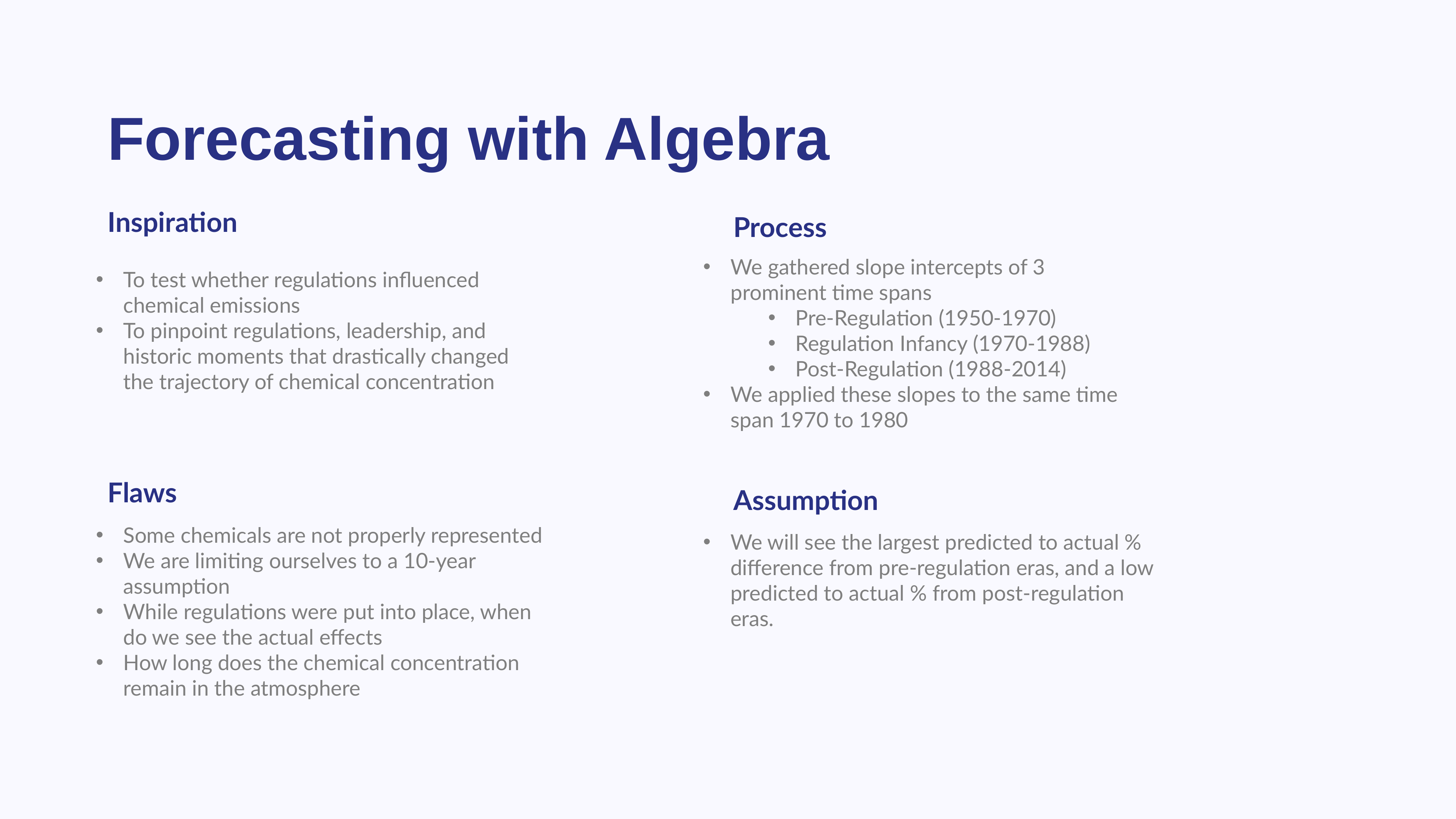

Forecasting with Algebra
Inspiration
Process
We gathered slope intercepts of 3 prominent time spans
Pre-Regulation (1950-1970)
Regulation Infancy (1970-1988)
Post-Regulation (1988-2014)
We applied these slopes to the same time span 1970 to 1980

To test whether regulations influenced chemical emissions
To pinpoint regulations, leadership, and historic moments that drastically changed the trajectory of chemical concentration
Flaws
Assumption
Some chemicals are not properly represented
We are limiting ourselves to a 10-year assumption
While regulations were put into place, when do we see the actual effects
How long does the chemical concentration remain in the atmosphere
We will see the largest predicted to actual % difference from pre-regulation eras, and a low predicted to actual % from post-regulation eras.